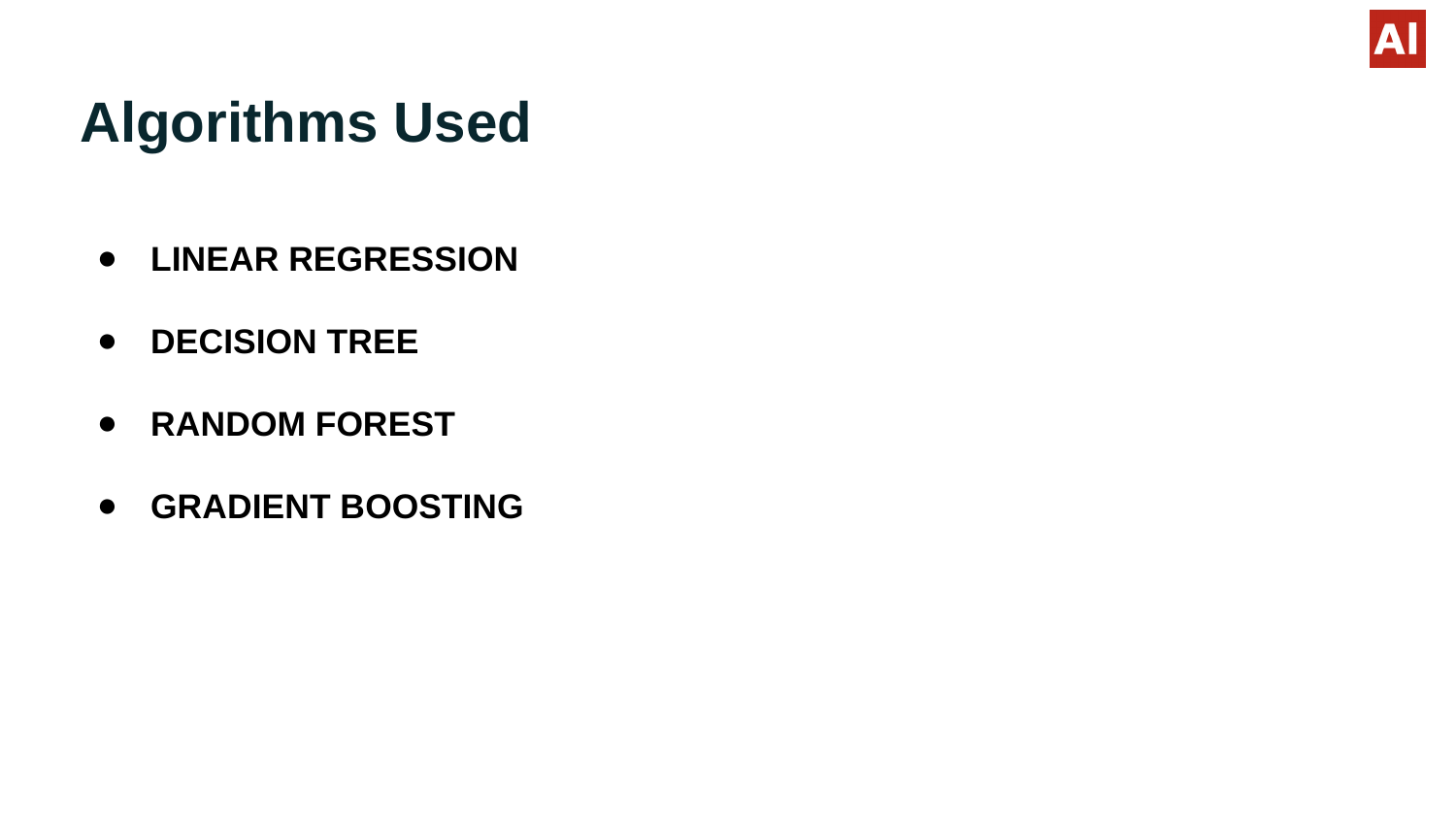

# Algorithms Used
LINEAR REGRESSION
DECISION TREE
RANDOM FOREST
GRADIENT BOOSTING